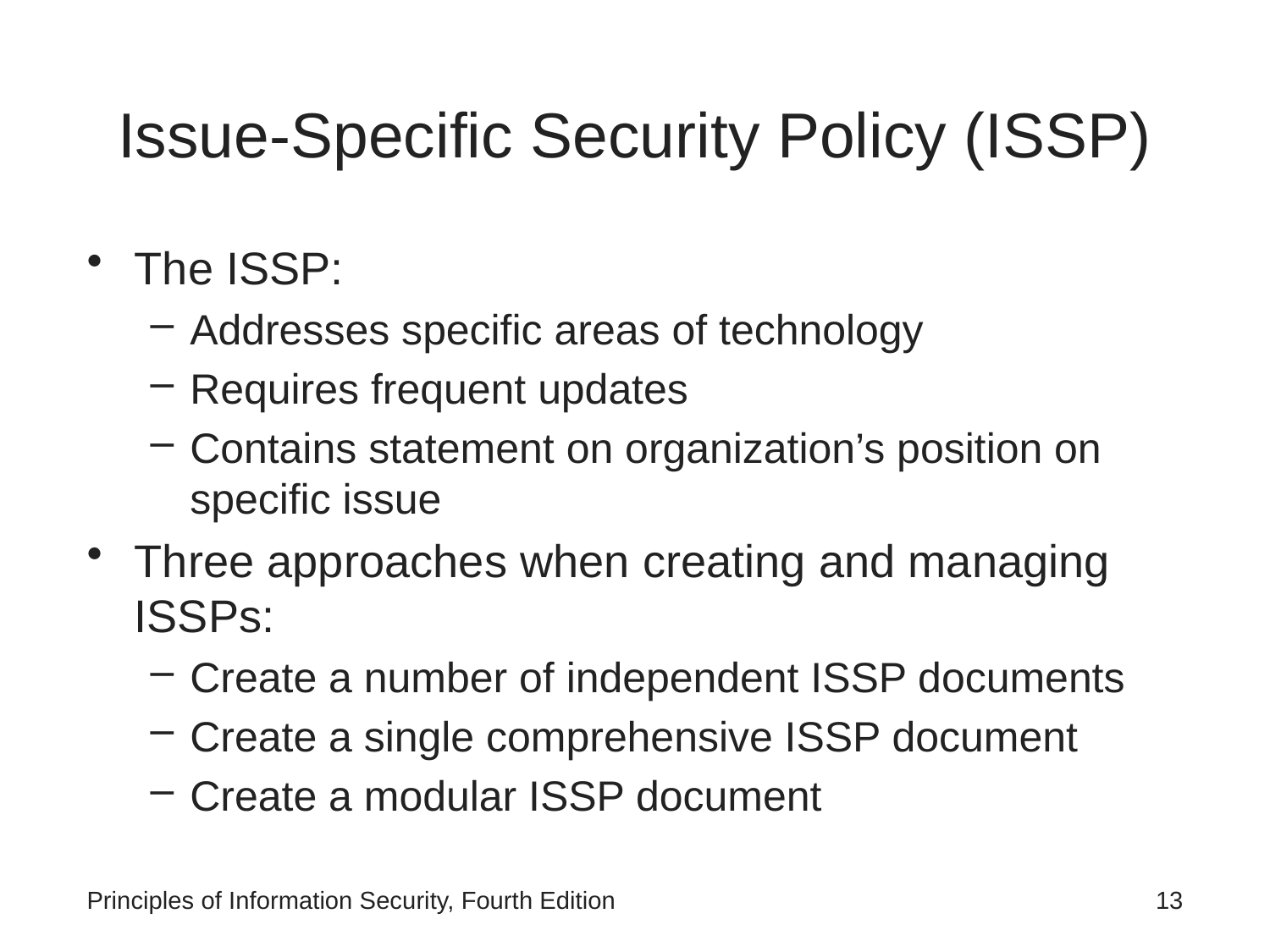

# Issue-Specific Security Policy (ISSP)
The ISSP:
Addresses specific areas of technology
Requires frequent updates
Contains statement on organization’s position on
specific issue
Three approaches when creating and managing ISSPs:
Create a number of independent ISSP documents
Create a single comprehensive ISSP document
Create a modular ISSP document
Principles of Information Security, Fourth Edition
 13